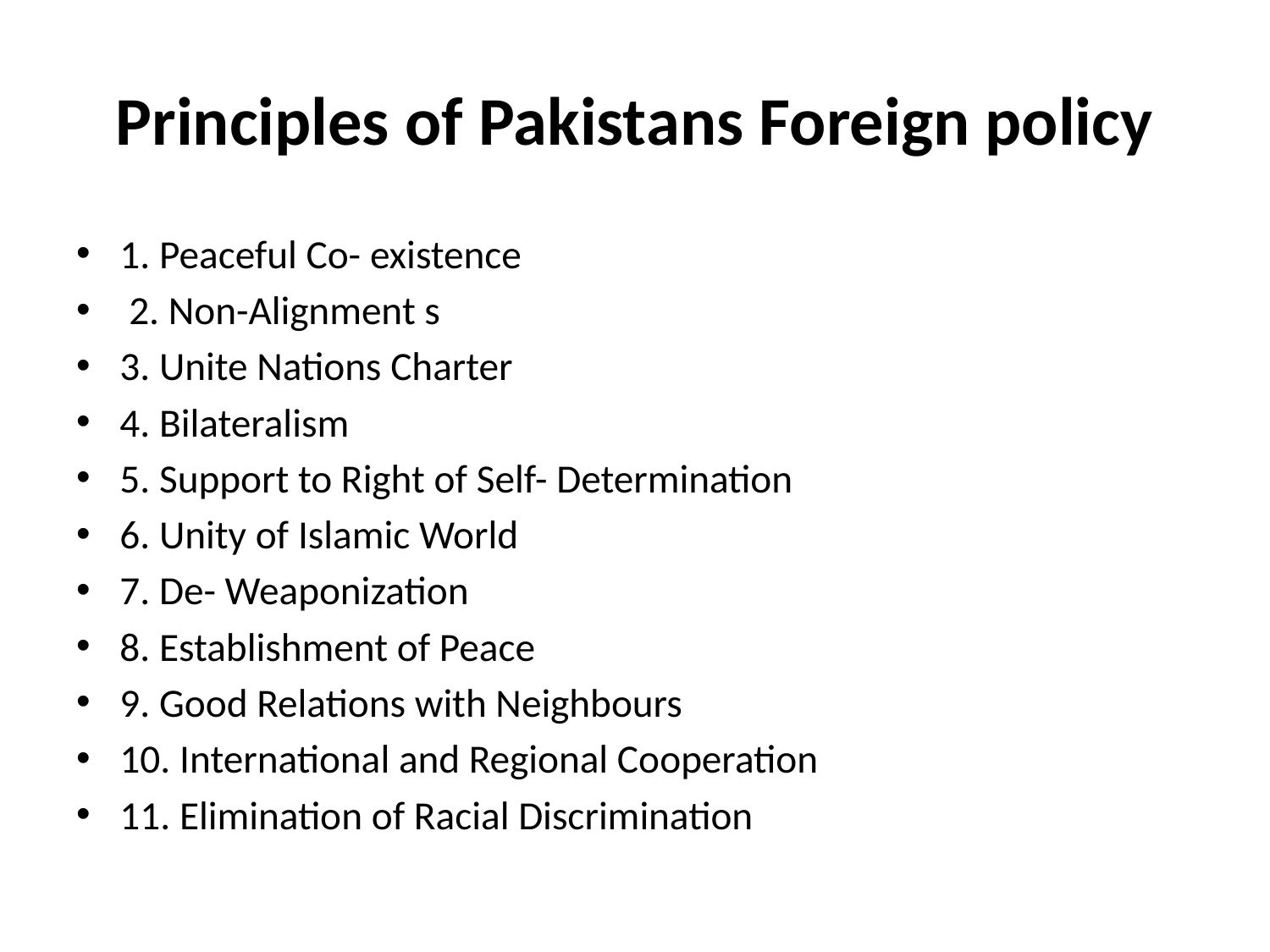

# Principles of Pakistans Foreign policy
1. Peaceful Co- existence
 2. Non-Alignment s
3. Unite Nations Charter
4. Bilateralism
5. Support to Right of Self- Determination
6. Unity of Islamic World
7. De- Weaponization
8. Establishment of Peace
9. Good Relations with Neighbours
10. International and Regional Cooperation
11. Elimination of Racial Discrimination